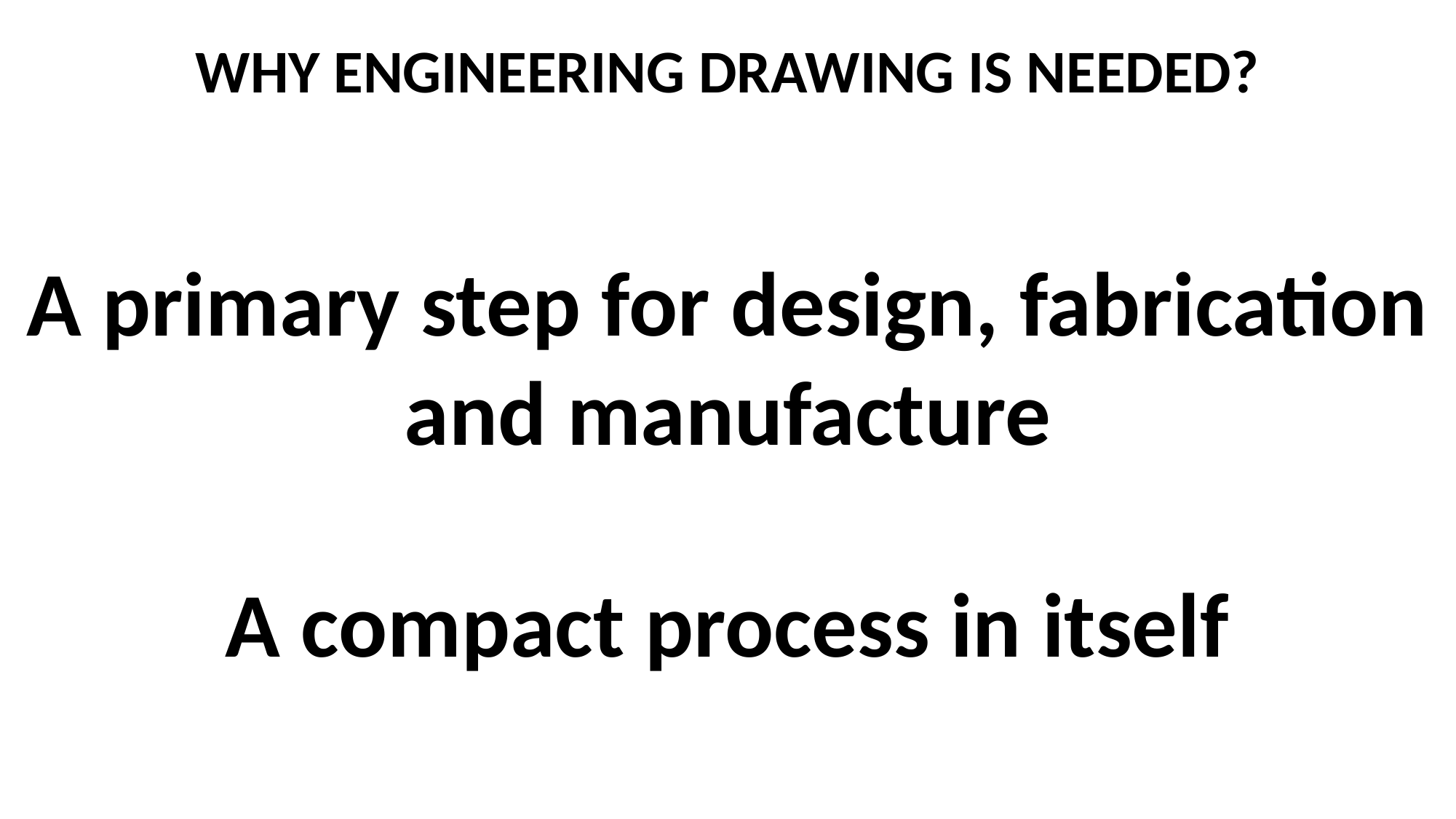

# WHY ENGINEERING DRAWING IS NEEDED?

A primary step for design, fabrication and manufacture

A compact process in itself